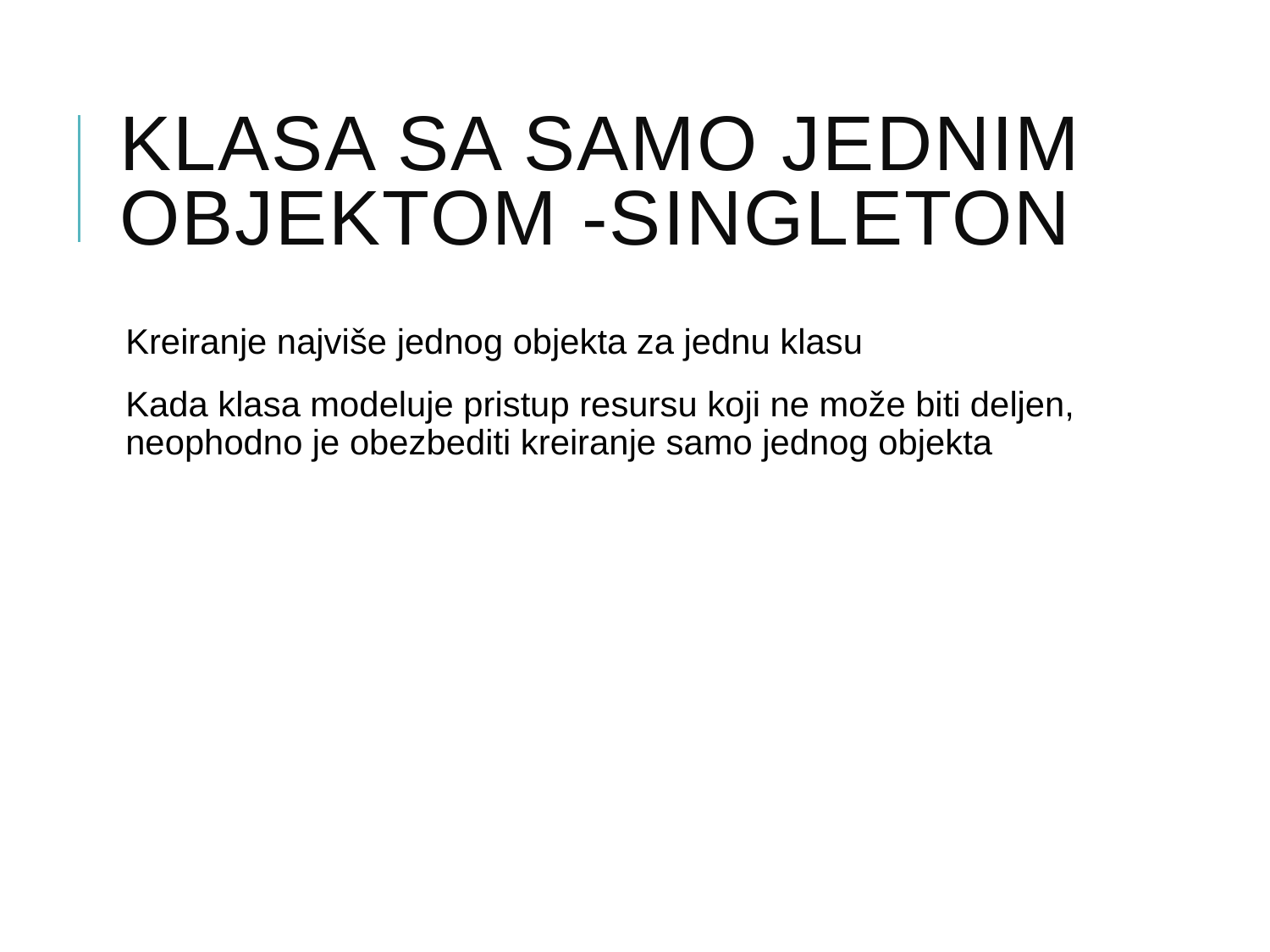

# Klasa sa samo jednim objektom -Singleton
Kreiranje najviše jednog objekta za jednu klasu
Kada klasa modeluje pristup resursu koji ne može biti deljen, neophodno je obezbediti kreiranje samo jednog objekta